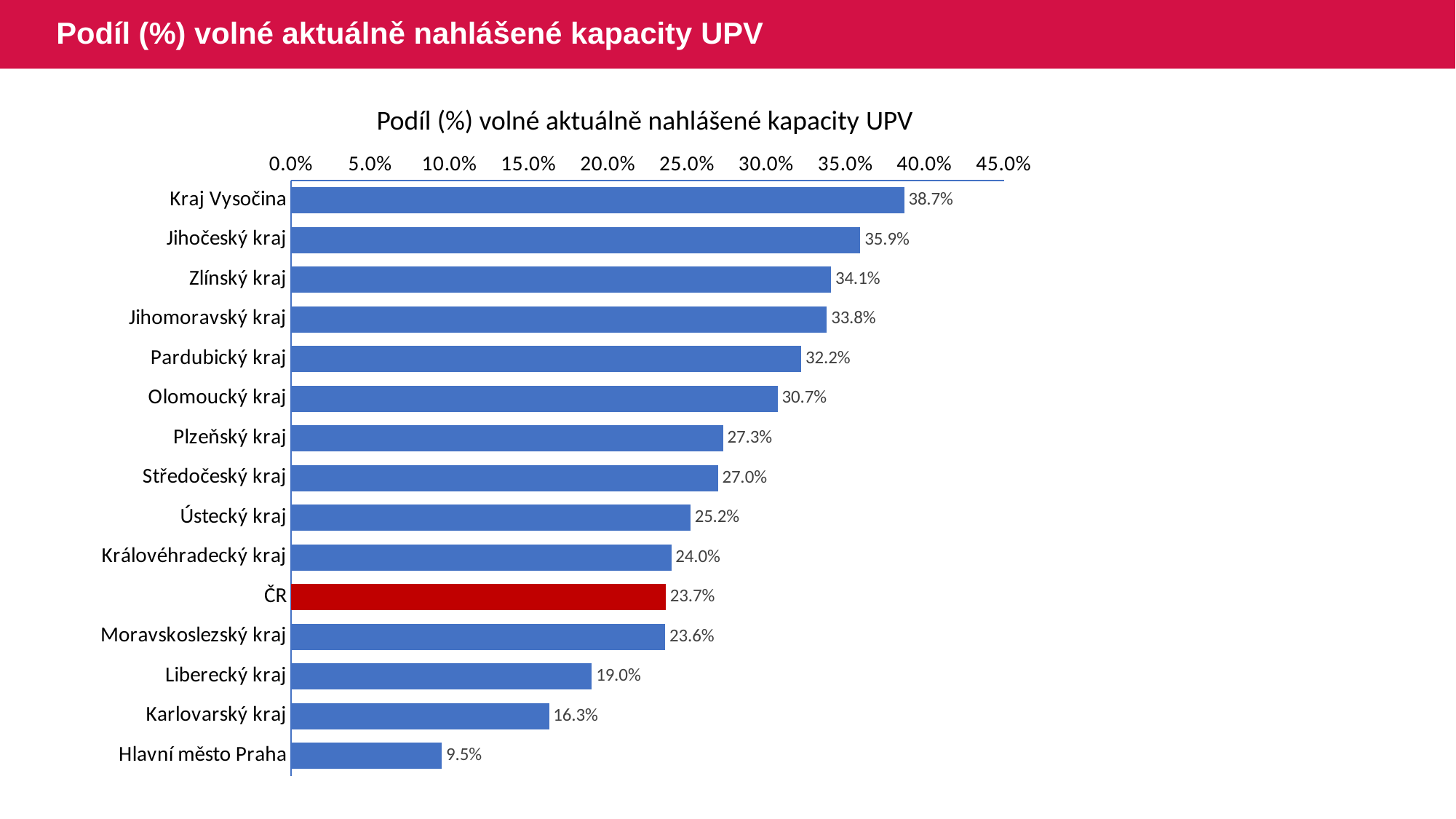

# Podíl (%) volné aktuálně nahlášené kapacity UPV
Podíl (%) volné aktuálně nahlášené kapacity UPV

### Chart

| Category | Series 1 |
|---|---|
| Kraj Vysočina | 0.387096774193 |
| Jihočeský kraj | 0.359375 |
| Zlínský kraj | 0.340909090909 |
| Jihomoravský kraj | 0.338235294117 |
| Pardubický kraj | 0.322033898305 |
| Olomoucký kraj | 0.307189542483 |
| Plzeňský kraj | 0.272727272727 |
| Středočeský kraj | 0.269565217391 |
| Ústecký kraj | 0.252100840336 |
| Královéhradecký kraj | 0.24 |
| ČR | 0.236543209876 |
| Moravskoslezský kraj | 0.236245954692 |
| Liberecký kraj | 0.189873417721 |
| Karlovarský kraj | 0.162790697674 |
| Hlavní město Praha | 0.095137420718 |